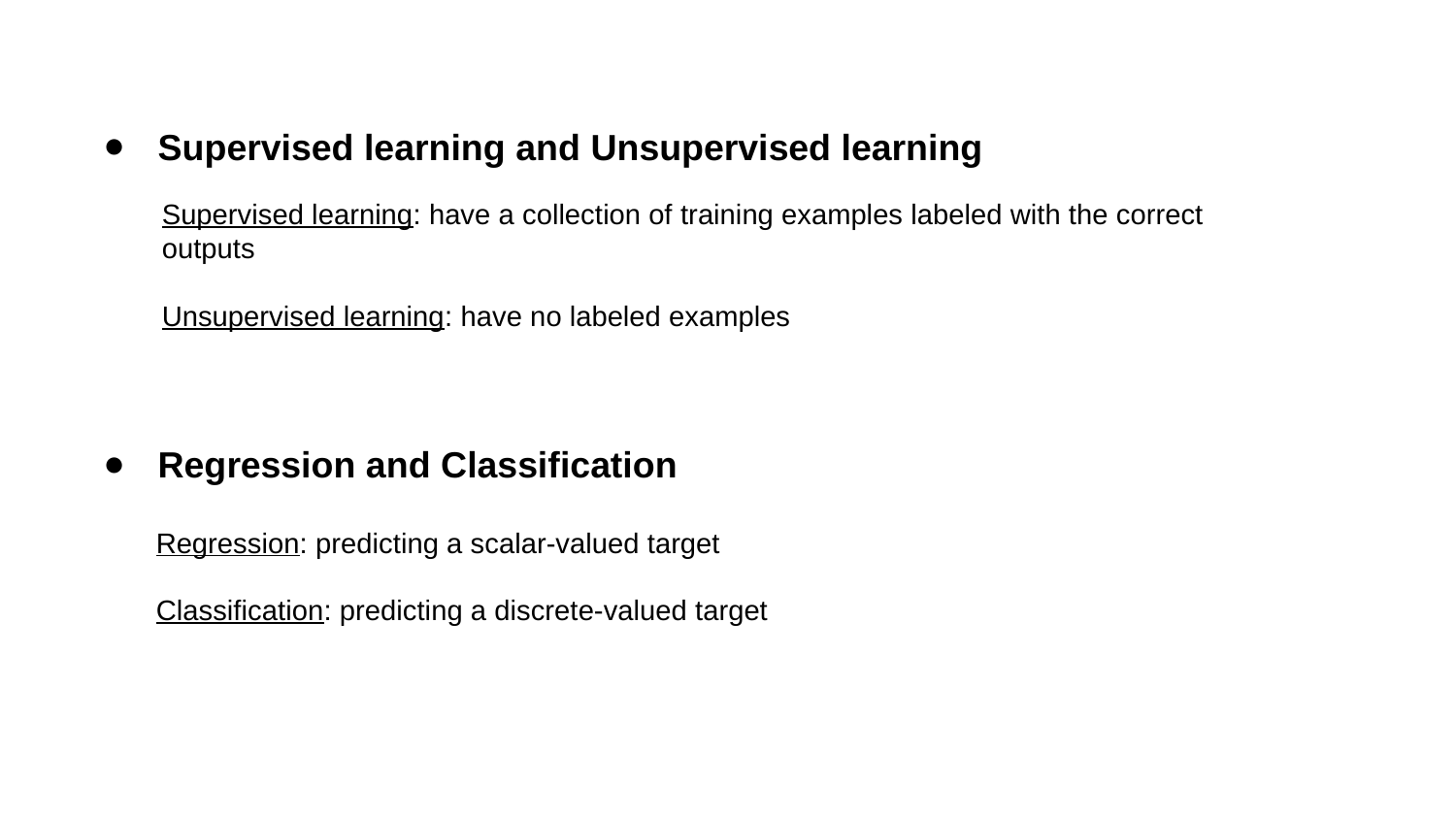

# Supervised learning and Unsupervised learning
Supervised learning: have a collection of training examples labeled with the correct outputs

Unsupervised learning: have no labeled examples

Regression and Classification
Regression: predicting a scalar-valued target

Classification: predicting a discrete-valued target